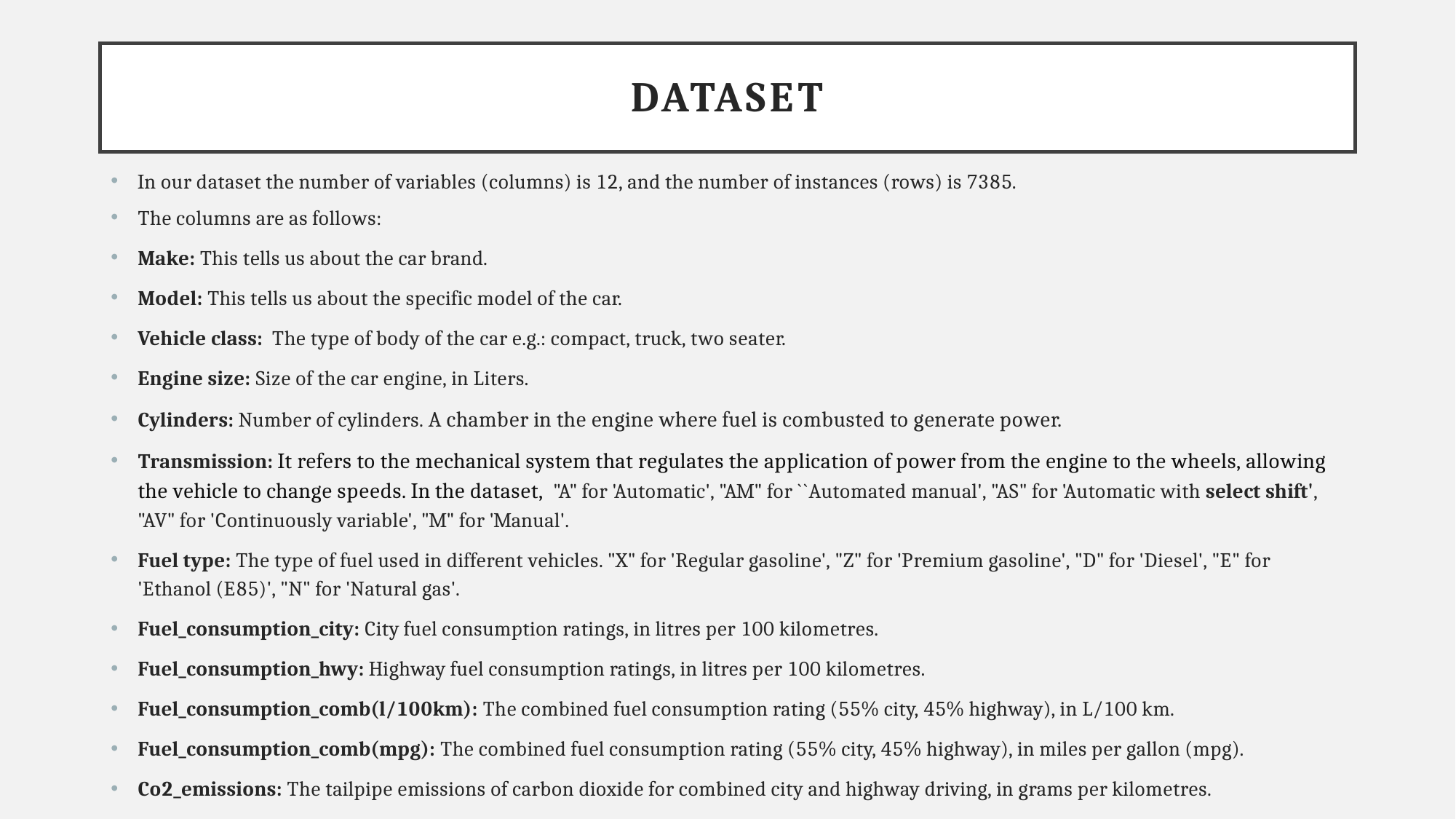

# Dataset
In our dataset the number of variables (columns) is 12, and the number of instances (rows) is 7385.
The columns are as follows:
Make: This tells us about the car brand.
Model: This tells us about the specific model of the car.
Vehicle class:  The type of body of the car e.g.: compact, truck, two seater.
Engine size: Size of the car engine, in Liters.
Cylinders: Number of cylinders. A chamber in the engine where fuel is combusted to generate power.
Transmission: It refers to the mechanical system that regulates the application of power from the engine to the wheels, allowing the vehicle to change speeds. In the dataset,  "A" for 'Automatic', "AM" for ``Automated manual', "AS" for 'Automatic with select shift', "AV" for 'Continuously variable', "M" for 'Manual'.
Fuel type: The type of fuel used in different vehicles. "X" for 'Regular gasoline', "Z" for 'Premium gasoline', "D" for 'Diesel', "E" for 'Ethanol (E85)', "N" for 'Natural gas'.
Fuel_consumption_city: City fuel consumption ratings, in litres per 100 kilometres.
Fuel_consumption_hwy: Highway fuel consumption ratings, in litres per 100 kilometres.
Fuel_consumption_comb(l/100km): The combined fuel consumption rating (55% city, 45% highway), in L/100 km.
Fuel_consumption_comb(mpg): The combined fuel consumption rating (55% city, 45% highway), in miles per gallon (mpg).
Co2_emissions: The tailpipe emissions of carbon dioxide for combined city and highway driving, in grams per kilometres.